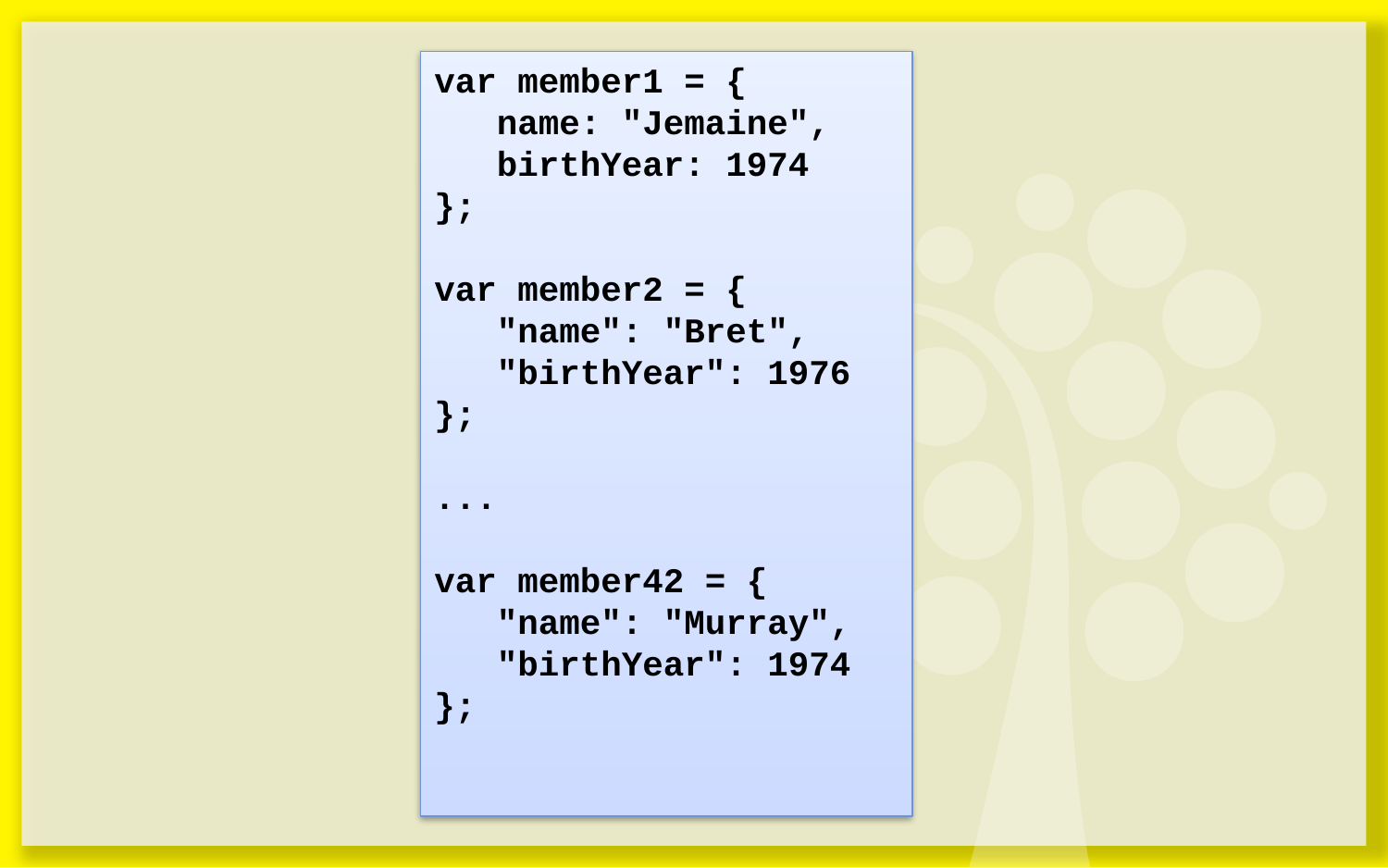

var member1 = {
   name: "Jemaine",
   birthYear: 1974
};

var member2 = {
   "name": "Bret",
   "birthYear": 1976
};

...

var member42 = {
   "name": "Murray",
   "birthYear": 1974
};